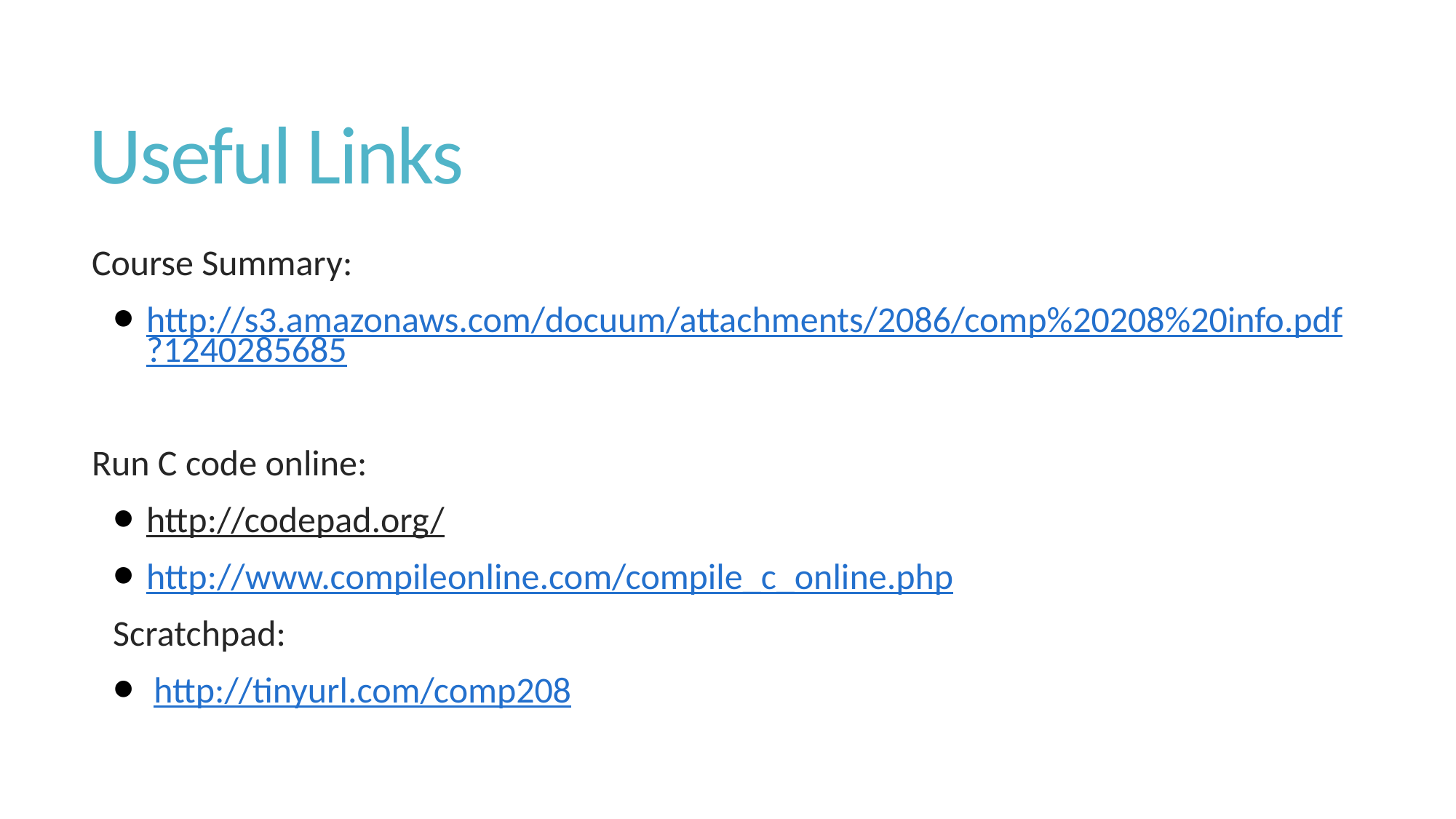

# Useful Links
Course Summary:
http://s3.amazonaws.com/docuum/attachments/2086/comp%20208%20info.pdf?1240285685

Run C code online:
http://codepad.org/
http://www.compileonline.com/compile_c_online.php
Scratchpad:
http://tinyurl.com/comp208